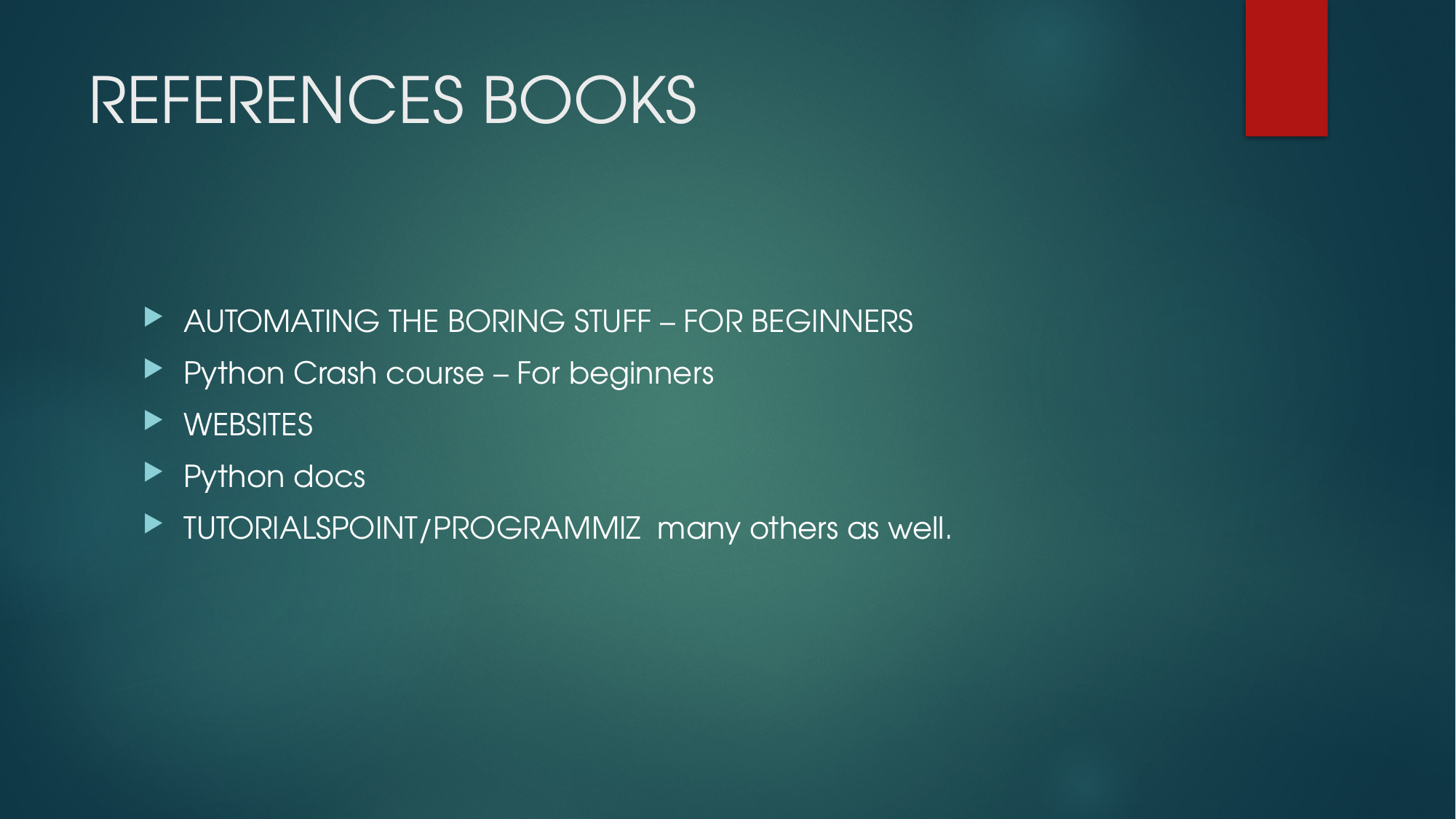

# REFERENCES BOOKS

AUTOMATING THE BORING STUFF – FOR BEGINNERS
Python Crash course – For beginners
WEBSITES
Python docs
TUTORIALSPOINT/PROGRAMMIZ  many others as well.